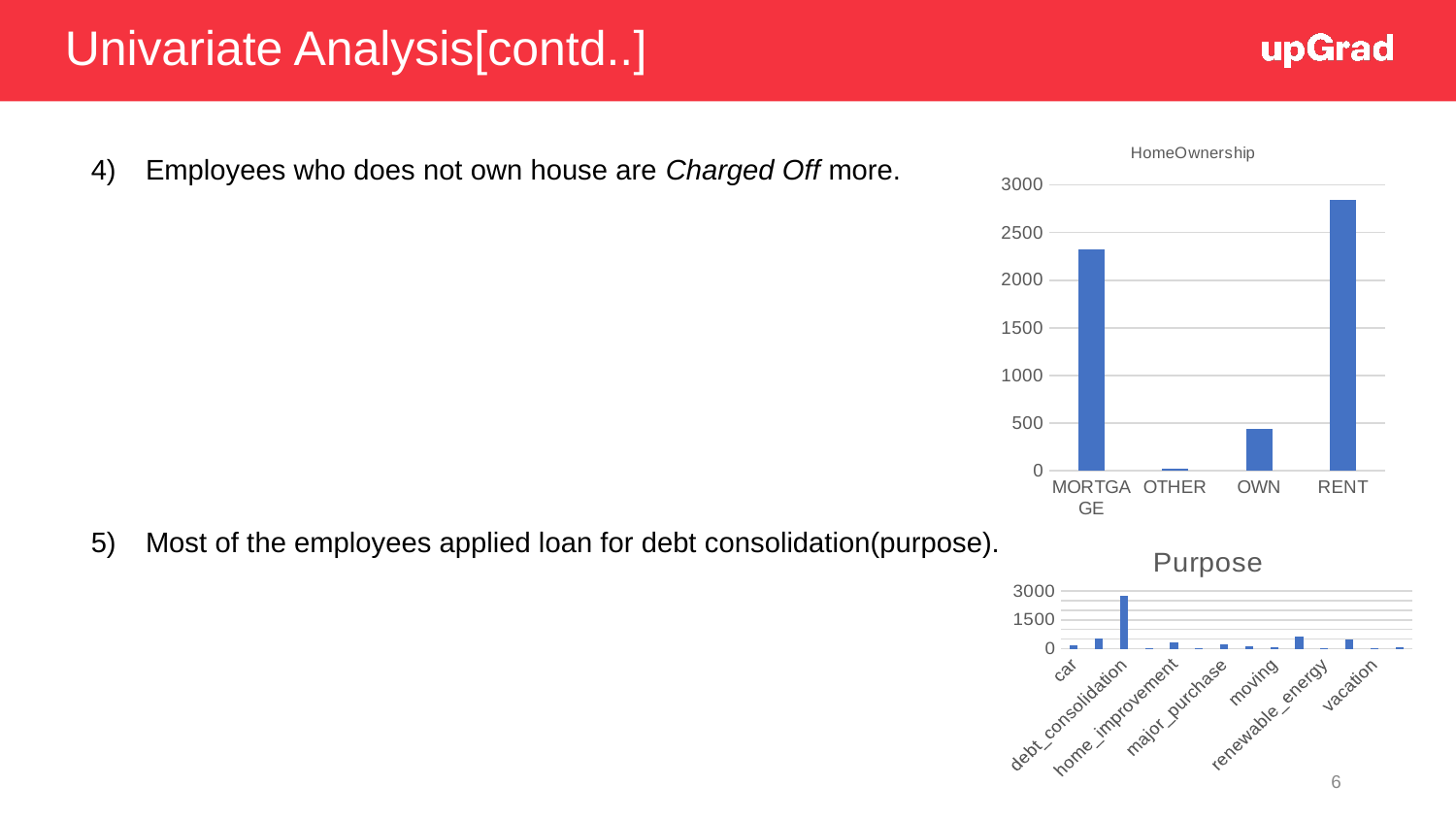

# Univariate Analysis[contd..]

### Chart: HomeOwnership

| Category | Total |
|---|---|
| MORTGAGE | 2327.0 |
| OTHER | 18.0 |
| OWN | 443.0 |
| RENT | 2839.0 |
Employees who does not own house are Charged Off more.

Most of the employees applied loan for debt consolidation(purpose).

### Chart: Purpose

| Category | Total |
|---|---|
| car | 160.0 |
| credit_card | 542.0 |
| debt_consolidation | 2767.0 |
| educational | 56.0 |
| home_improvement | 347.0 |
| house | 59.0 |
| major_purchase | 222.0 |
| medical | 106.0 |
| moving | 92.0 |
| other | 633.0 |
| renewable_energy | 19.0 |
| small_business | 475.0 |
| vacation | 53.0 |
| wedding | 96.0 |
6